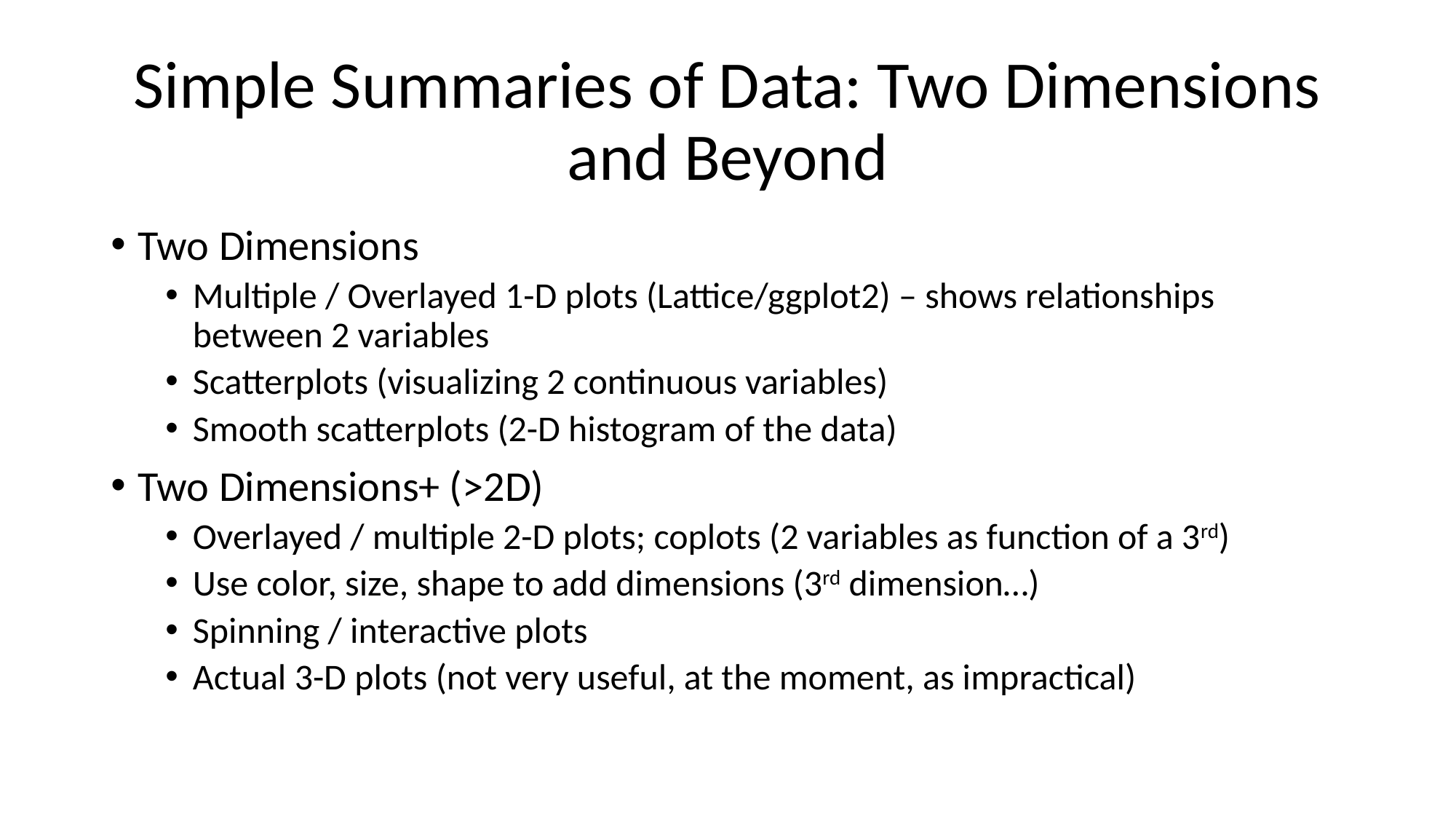

# Simple Summaries of Data: Two Dimensions and Beyond
Two Dimensions
Multiple / Overlayed 1-D plots (Lattice/ggplot2) – shows relationships between 2 variables
Scatterplots (visualizing 2 continuous variables)
Smooth scatterplots (2-D histogram of the data)
Two Dimensions+ (>2D)
Overlayed / multiple 2-D plots; coplots (2 variables as function of a 3rd)
Use color, size, shape to add dimensions (3rd dimension…)
Spinning / interactive plots
Actual 3-D plots (not very useful, at the moment, as impractical)